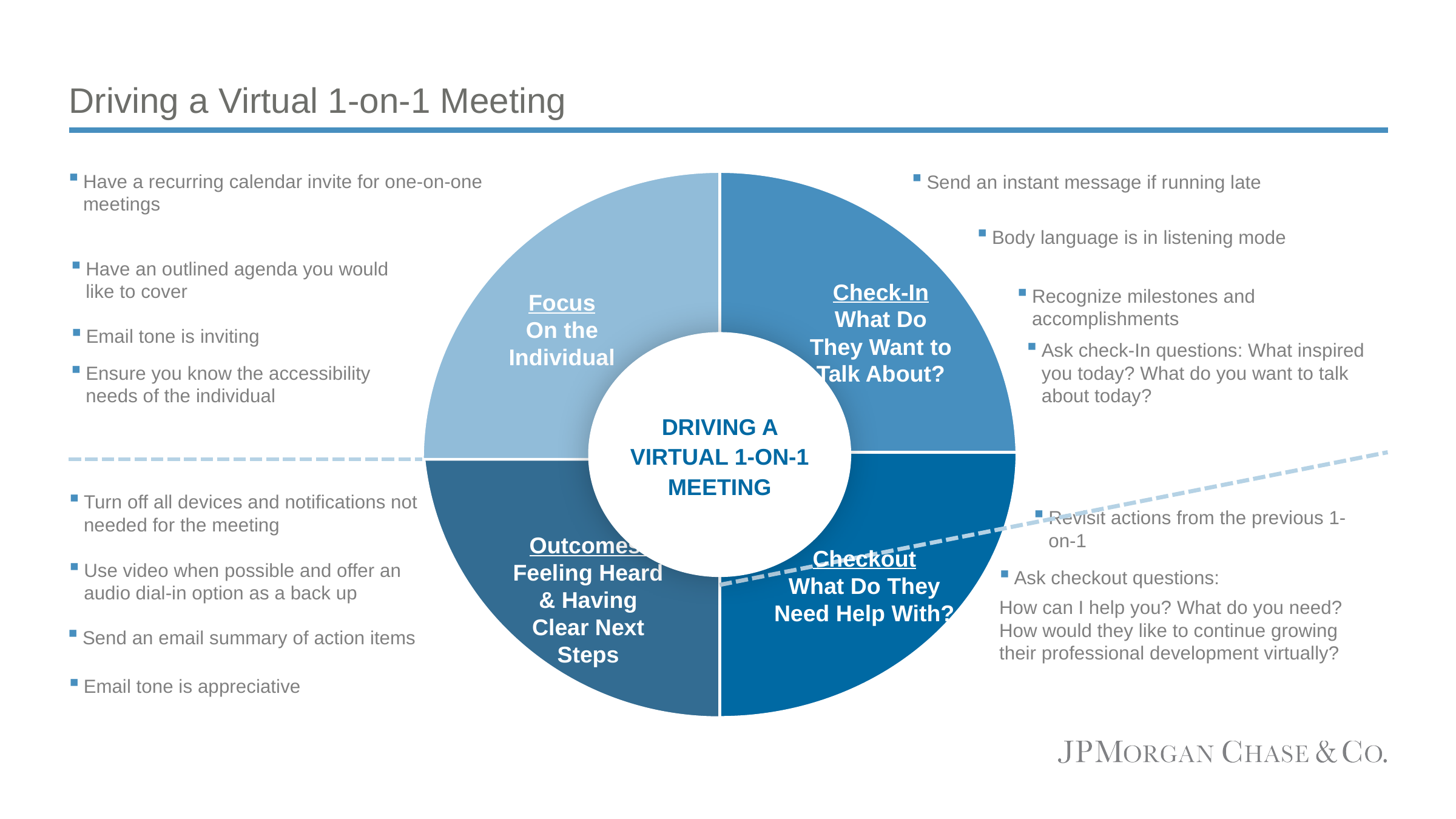

# Driving a Virtual 1-on-1 Meeting
Have a recurring calendar invite for one-on-one meetings
Send an instant message if running late

Body language is in listening mode
Focus
On the
Individual
DRIVING a virtual 1-on-1 meeting
Revisit actions from the previous 1-on-1
Outcomes
Feeling Heard & Having Clear Next Steps
Send an email summary of action items
Email tone is appreciative
Have an outlined agenda you would like to cover
Check-In
What Do They Want to Talk About?
Recognize milestones and accomplishments
Email tone is inviting
Ask check-In questions: What inspired you today? What do you want to talk about today?
Ensure you know the accessibility needs of the individual
Turn off all devices and notifications not needed for the meeting
Checkout
What Do They Need Help With?
Use video when possible and offer an audio dial-in option as a back up
Ask checkout questions:
How can I help you? What do you need? How would they like to continue growing their professional development virtually?